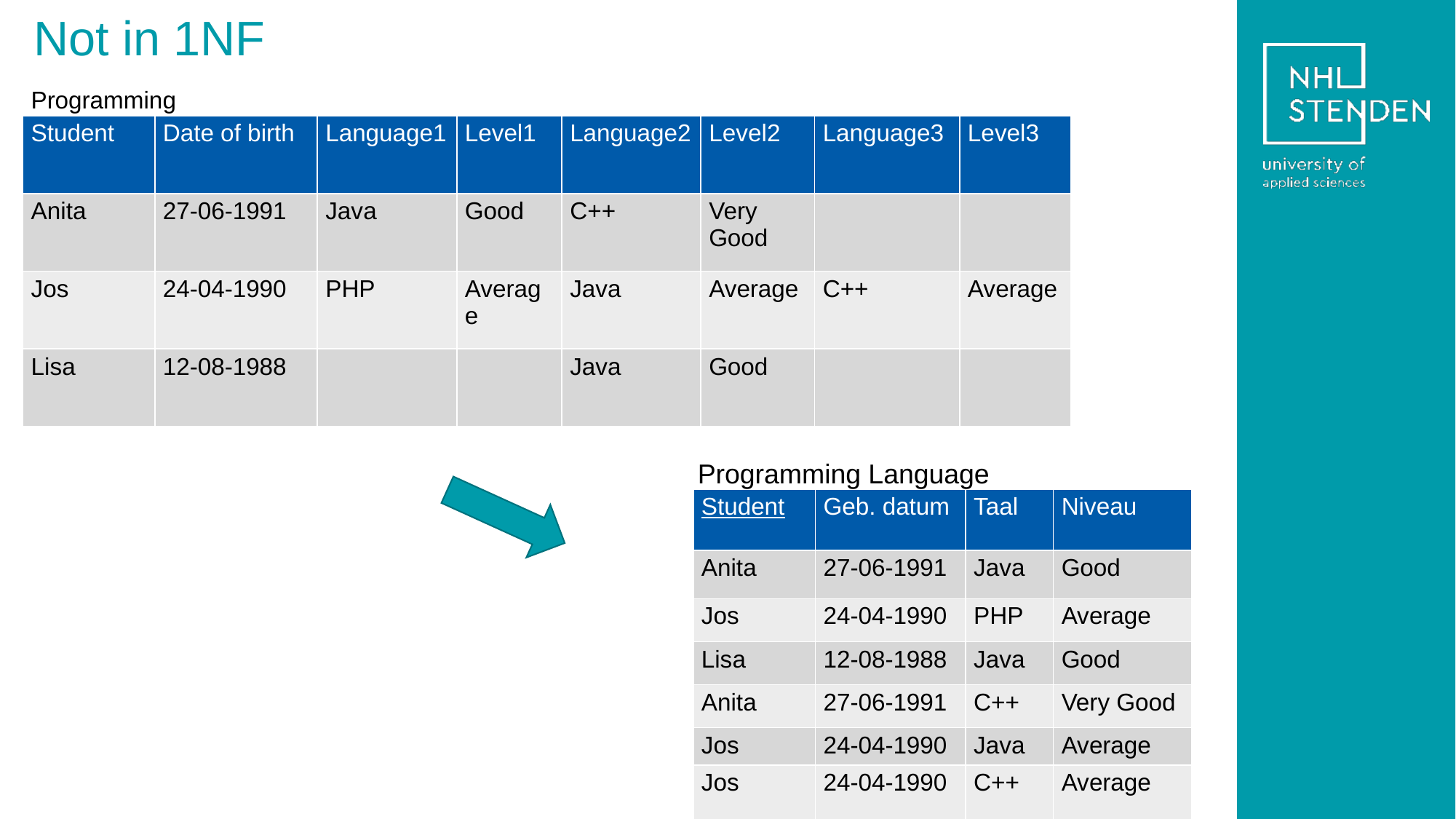

# Not in 1NF
Programming
| Student | Date of birth | Language1 | Level1 | Language2 | Level2 | Language3 | Level3 |
| --- | --- | --- | --- | --- | --- | --- | --- |
| Anita | 27-06-1991 | Java | Good | C++ | Very Good |  |  |
| Jos | 24-04-1990 | PHP | Average | Java | Average | C++ | Average |
| Lisa | 12-08-1988 |  |  | Java | Good |  |  |
Programming Language

| Student | Geb. datum | Taal | Niveau |
| --- | --- | --- | --- |
| Anita | 27-06-1991 | Java | Good |
| Jos | 24-04-1990 | PHP | Average |
| Lisa | 12-08-1988 | Java | Good |
| Anita | 27-06-1991 | C++ | Very Good |
| Jos | 24-04-1990 | Java | Average |
| Jos | 24-04-1990 | C++ | Average |